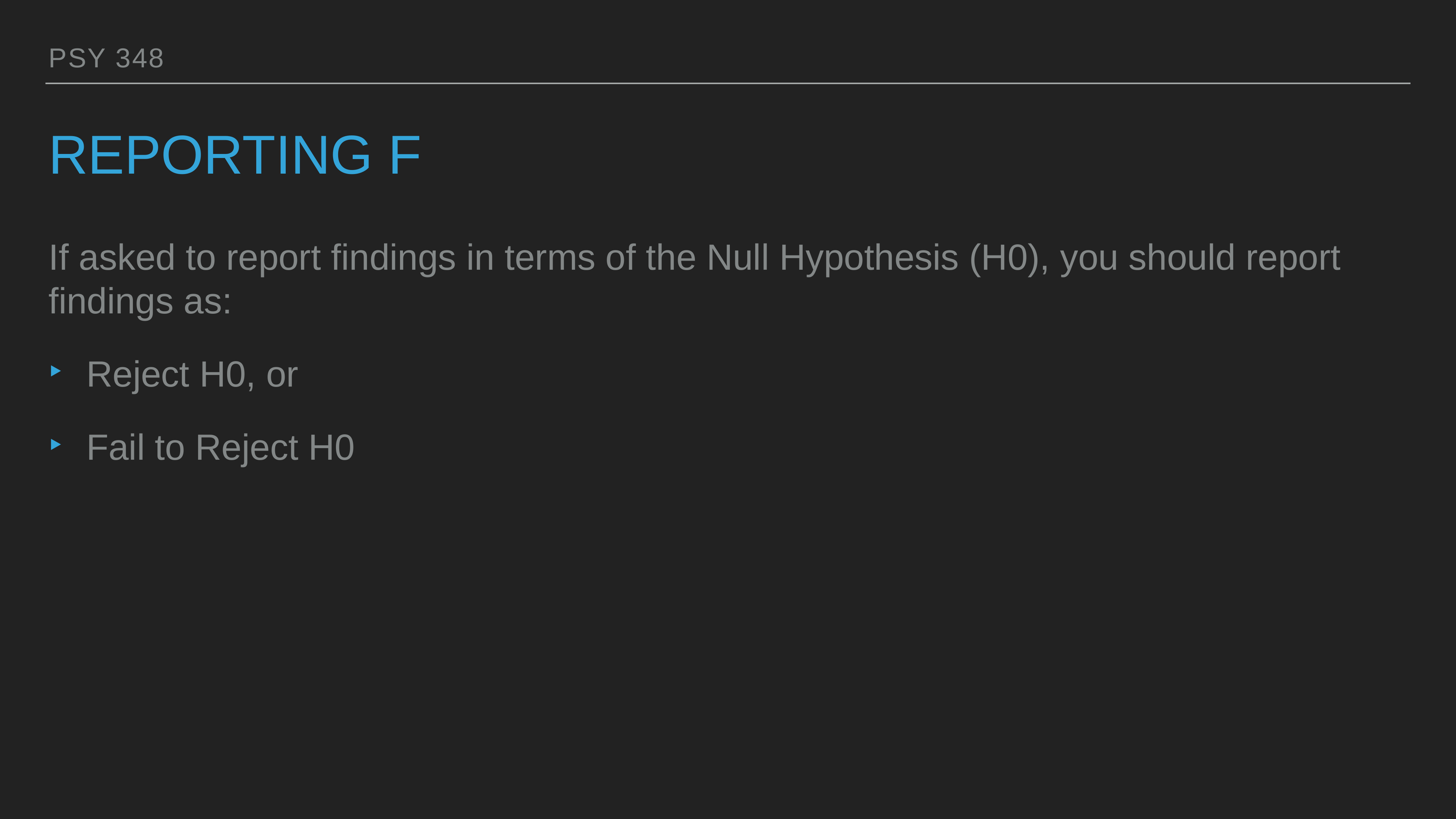

PSY 348
# Reporting F
If asked to report findings in terms of the Null Hypothesis (H0), you should report findings as:
Reject H0, or
Fail to Reject H0